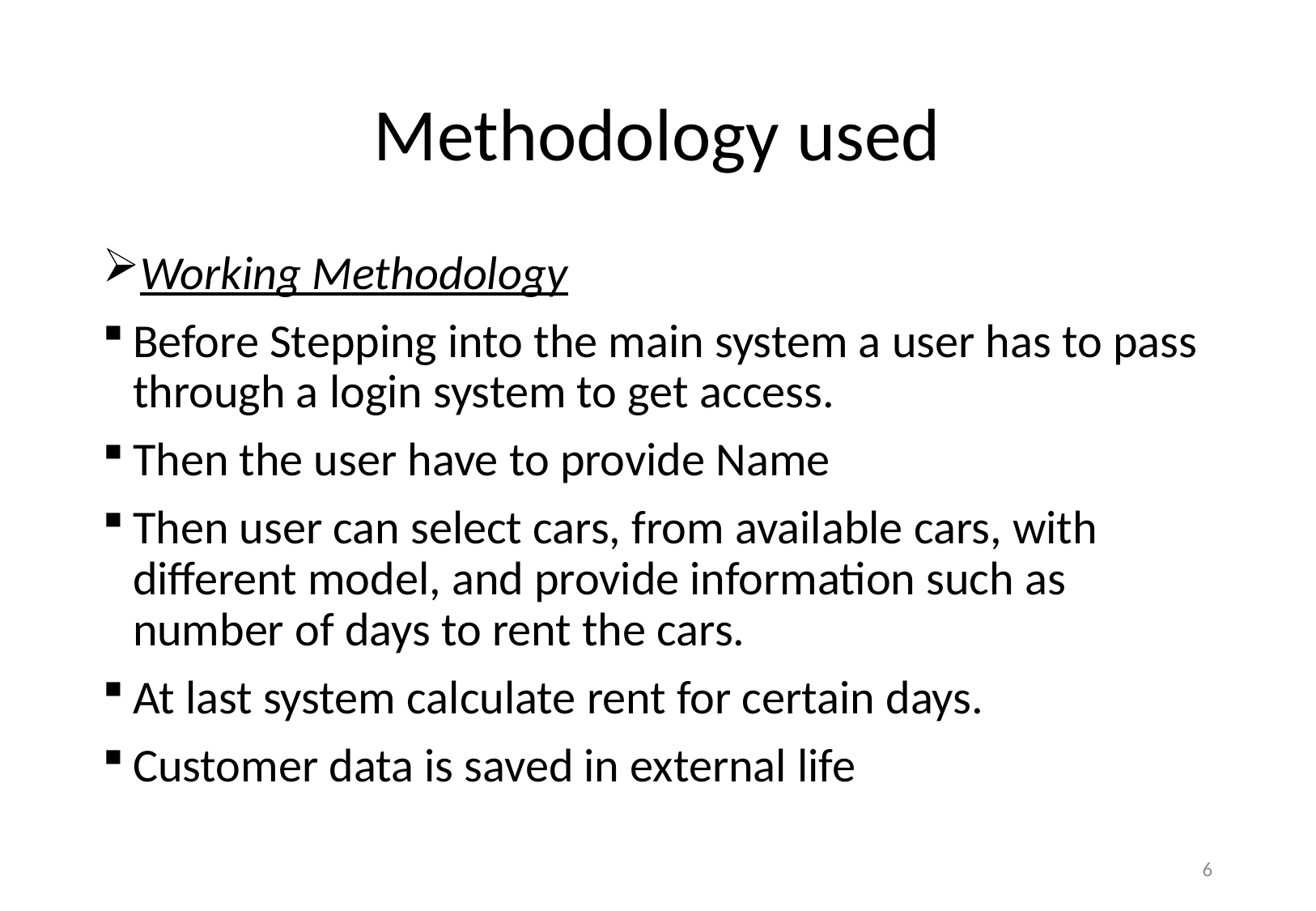

# Methodology used
Working Methodology
Before Stepping into the main system a user has to pass through a login system to get access.
Then the user have to provide Name
Then user can select cars, from available cars, with  different model, and provide information such as number of days to rent the cars.
At last system calculate rent for certain days.
Customer data is saved in external life

6